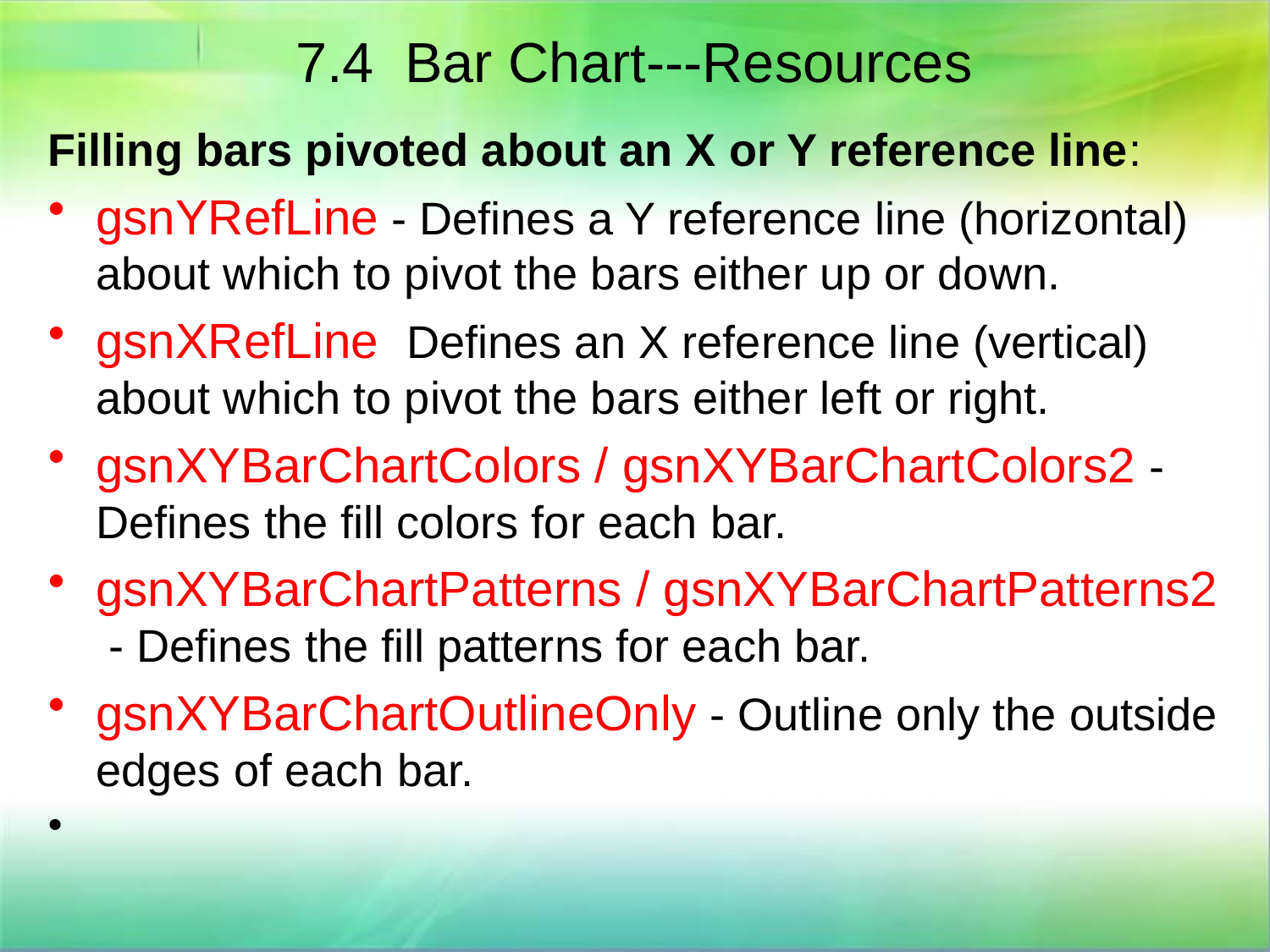

7.4  Bar Chart---Resources
Filling bars pivoted about an X or Y reference line:
gsnYRefLine - Defines a Y reference line (horizontal) about which to pivot the bars either up or down.
gsnXRefLine  Defines an X reference line (vertical) about which to pivot the bars either left or right.
gsnXYBarChartColors / gsnXYBarChartColors2 - Defines the fill colors for each bar.
gsnXYBarChartPatterns / gsnXYBarChartPatterns2 - Defines the fill patterns for each bar.
gsnXYBarChartOutlineOnly - Outline only the outside edges of each bar.